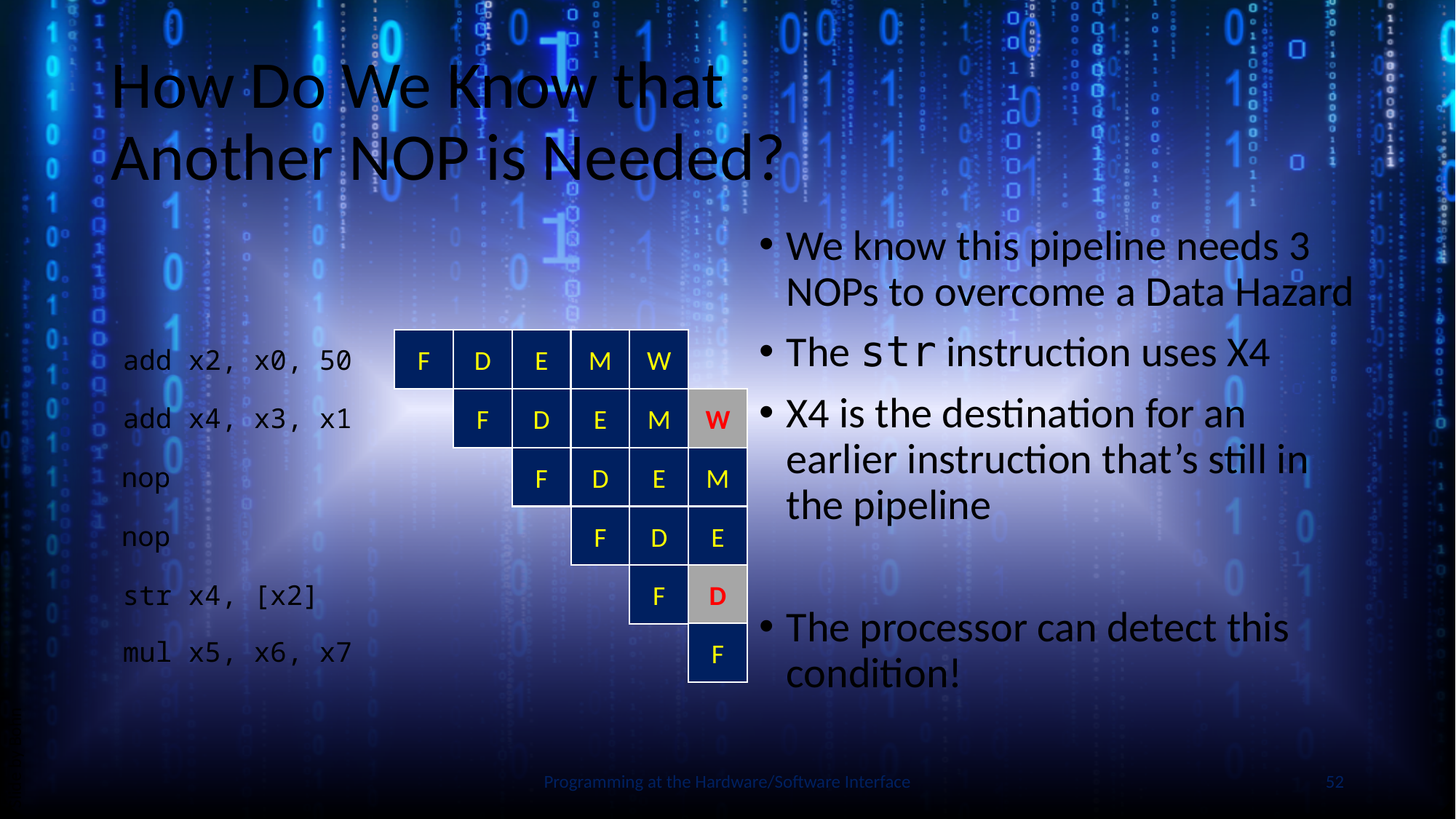

# How Do We Know that Another NOP is Needed?
We know this pipeline needs 3 NOPs to overcome a Data Hazard
The str instruction uses X4
X4 is the destination for an earlier instruction that’s still in the pipeline

The processor can detect this condition!
F
D
E
M
W
add x2, x0, 50
F
D
E
M
W
add x4, x3, x1
F
D
E
M
nop
F
D
E
Slide by Bohn
nop
F
D
str x4, [x2]
F
mul x5, x6, x7
Programming at the Hardware/Software Interface
52